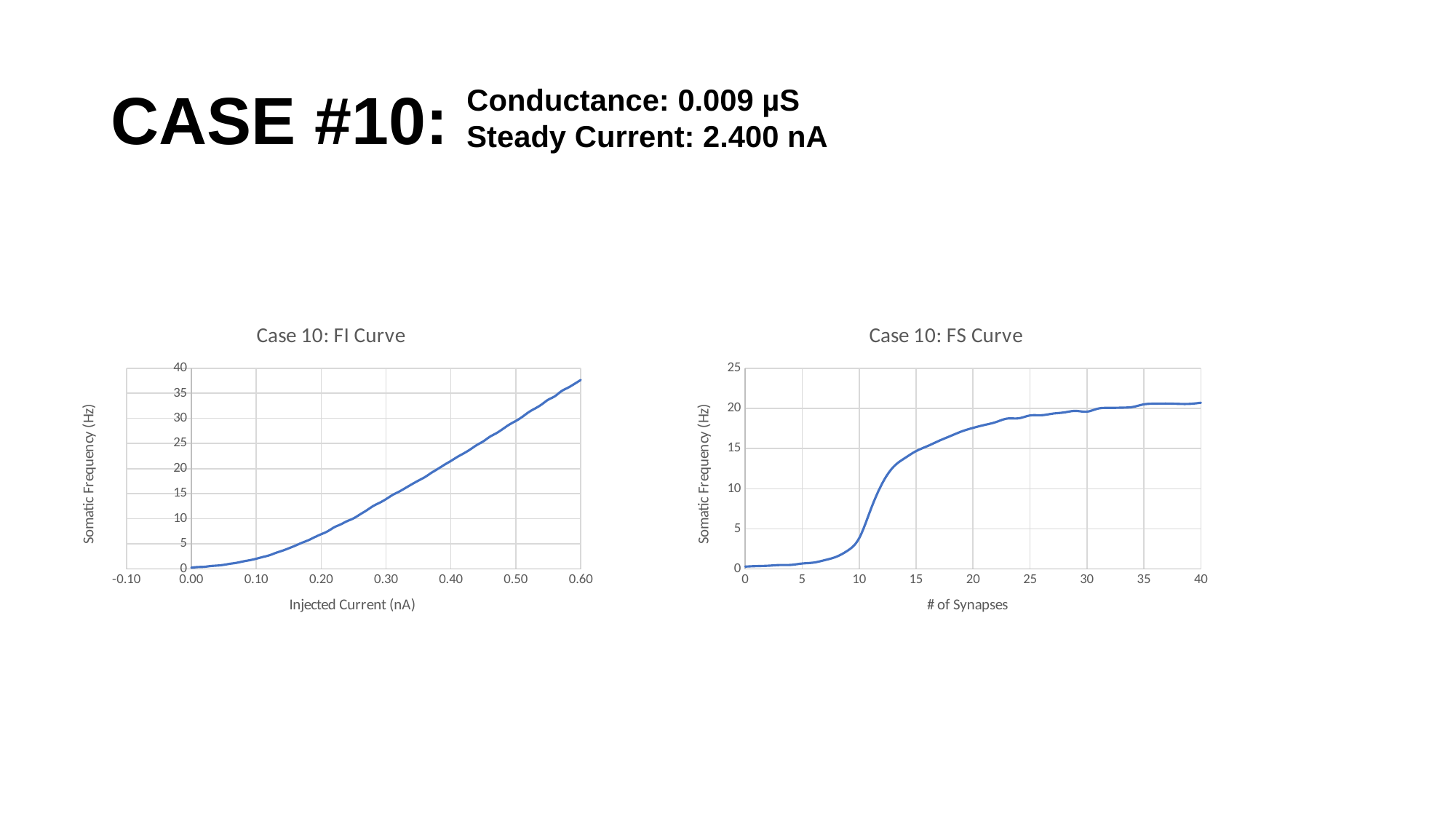

# CASE #10:
Conductance: 0.009 µS
Steady Current: 2.400 nA

### Chart: Case 10: FI Curve

| Category |  |
|---|---|

### Chart: Case 10: FS Curve

| Category |  |
|---|---|